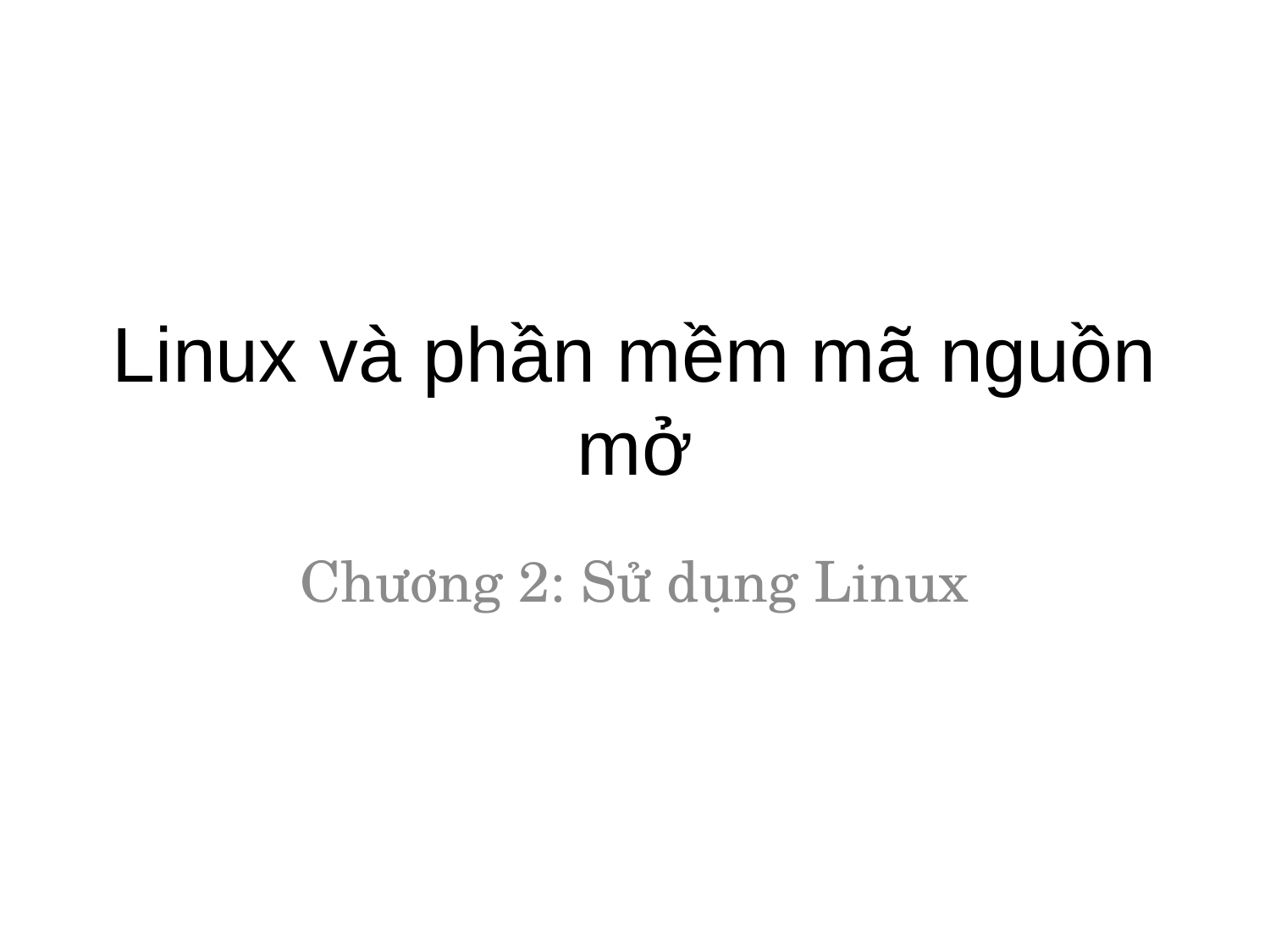

# Linux và phần mềm mã nguồn mở
Chương 2: Sử dụng Linux